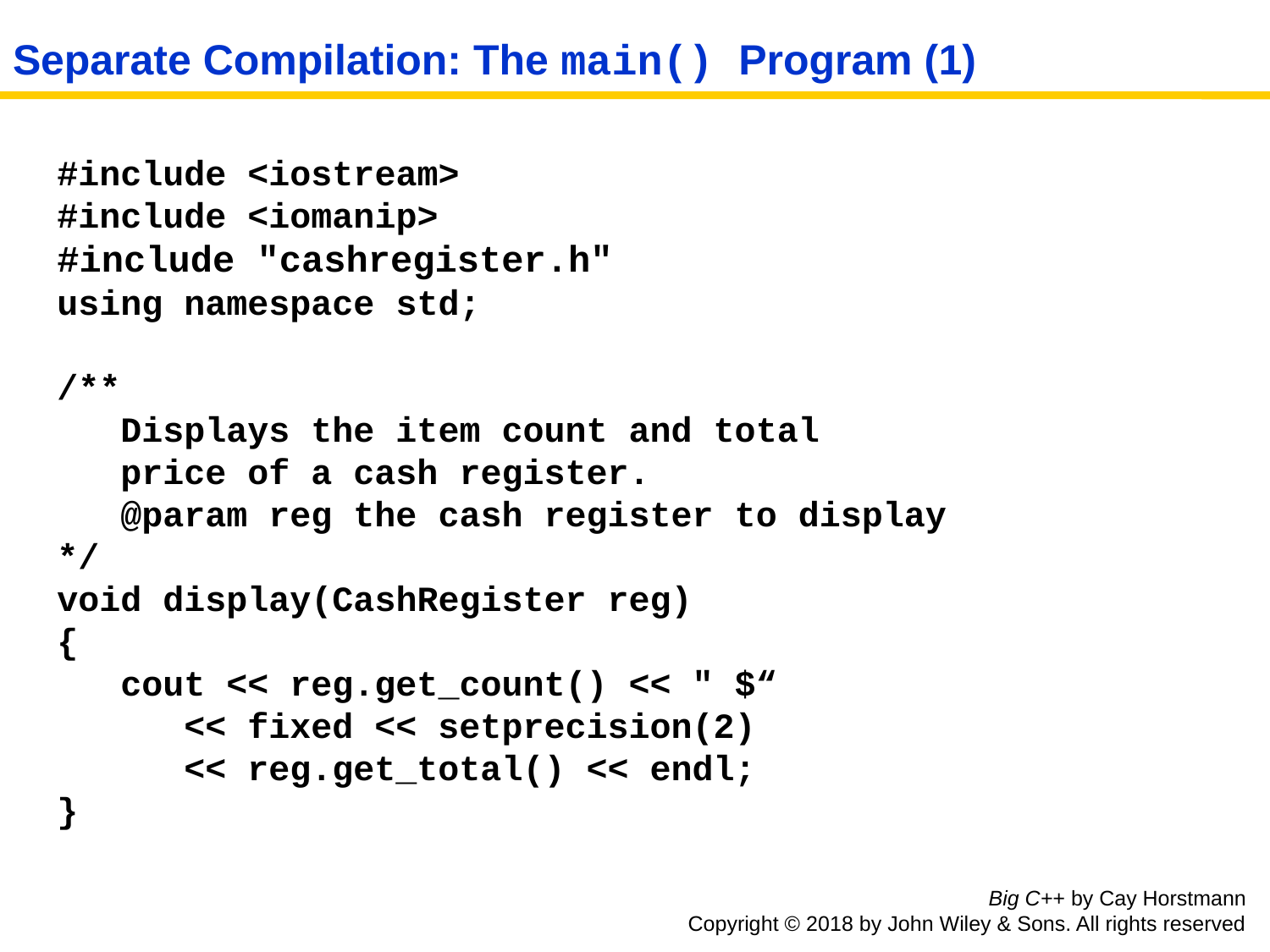

# Separate Compilation: The main() Program (1)

#include <iostream>
#include <iomanip>
#include "cashregister.h"
using namespace std;

/**
   Displays the item count and total
   price of a cash register.
   @param reg the cash register to display
*/
void display(CashRegister reg)
{
   cout << reg.get_count() << " $“
      << fixed << setprecision(2)
      << reg.get_total() << endl;
}
Big C++ by Cay Horstmann
Copyright © 2018 by John Wiley & Sons. All rights reserved